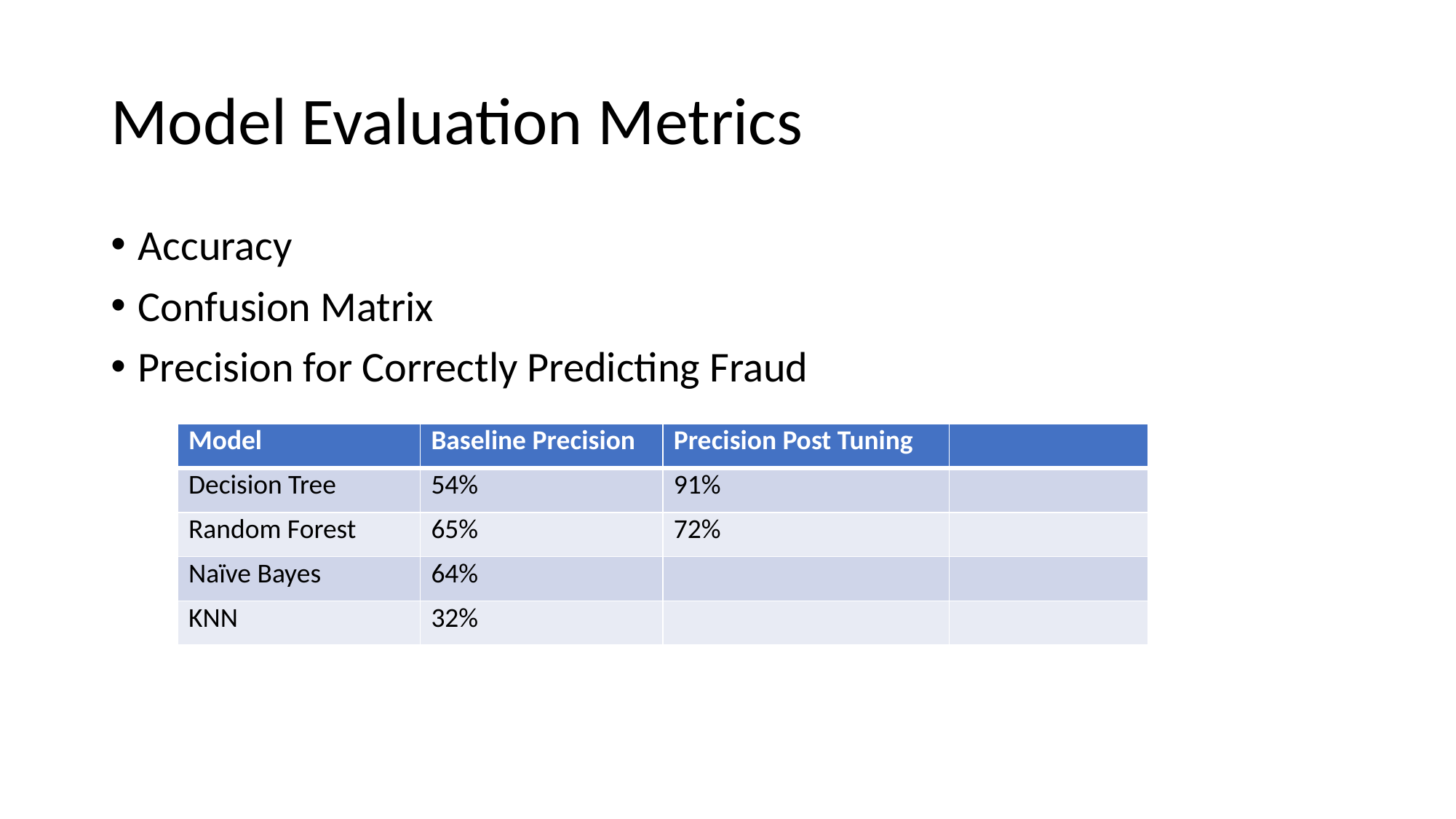

# Model Evaluation Metrics
Accuracy
Confusion Matrix
Precision for Correctly Predicting Fraud

| Model | Baseline Precision | Precision Post Tuning |  |
| --- | --- | --- | --- |
| Decision Tree | 54% | 91% |  |
| Random Forest | 65% | 72% |  |
| Naïve Bayes | 64% |  |  |
| KNN | 32% |  |  |